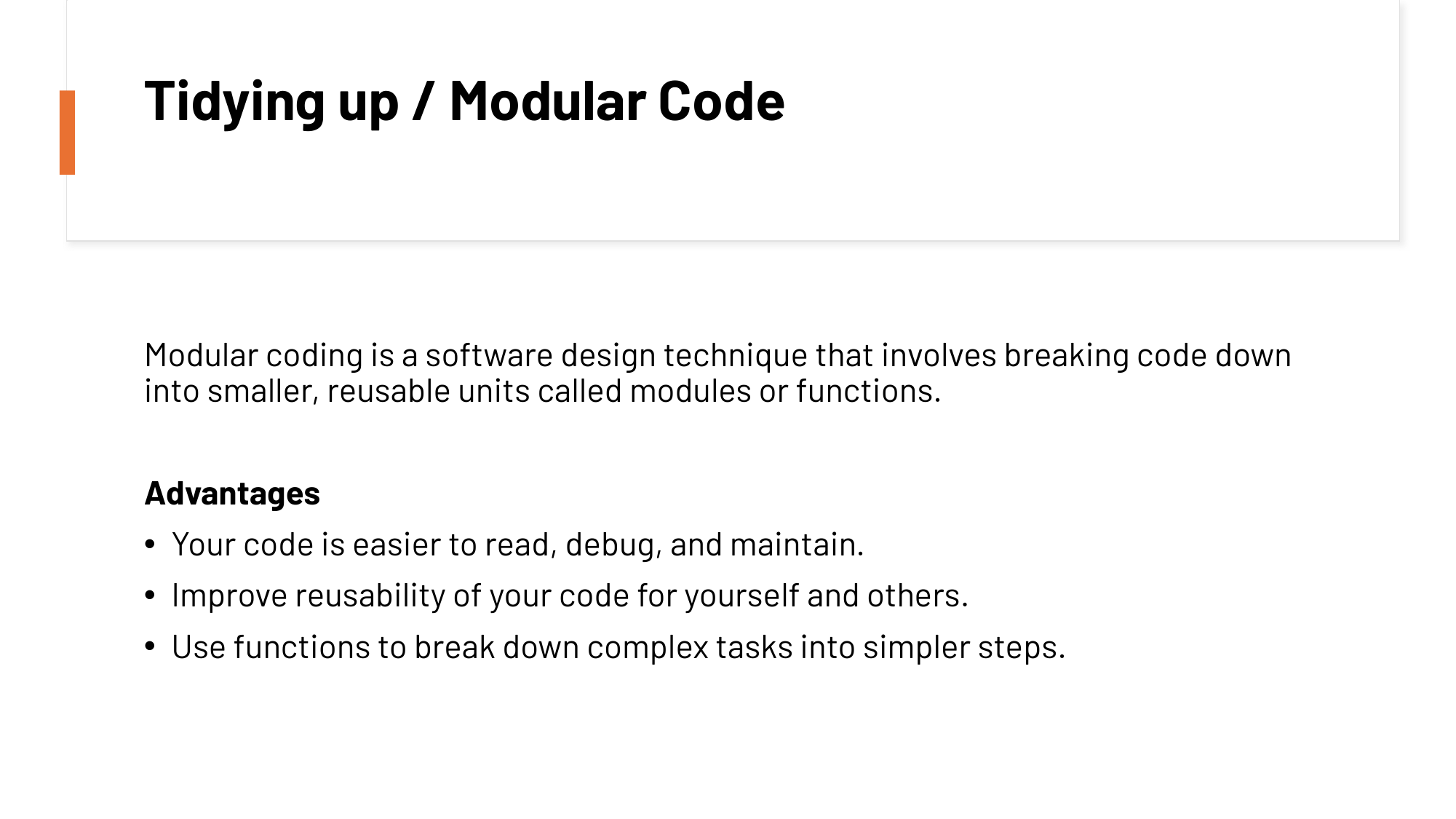

Tidying up / Modular Code

Modular coding is a software design technique that involves breaking code down into smaller, reusable units called modules or functions.

Advantages
Your code is easier to read, debug, and maintain.
Improve reusability of your code for yourself and others.
Use functions to break down complex tasks into simpler steps.